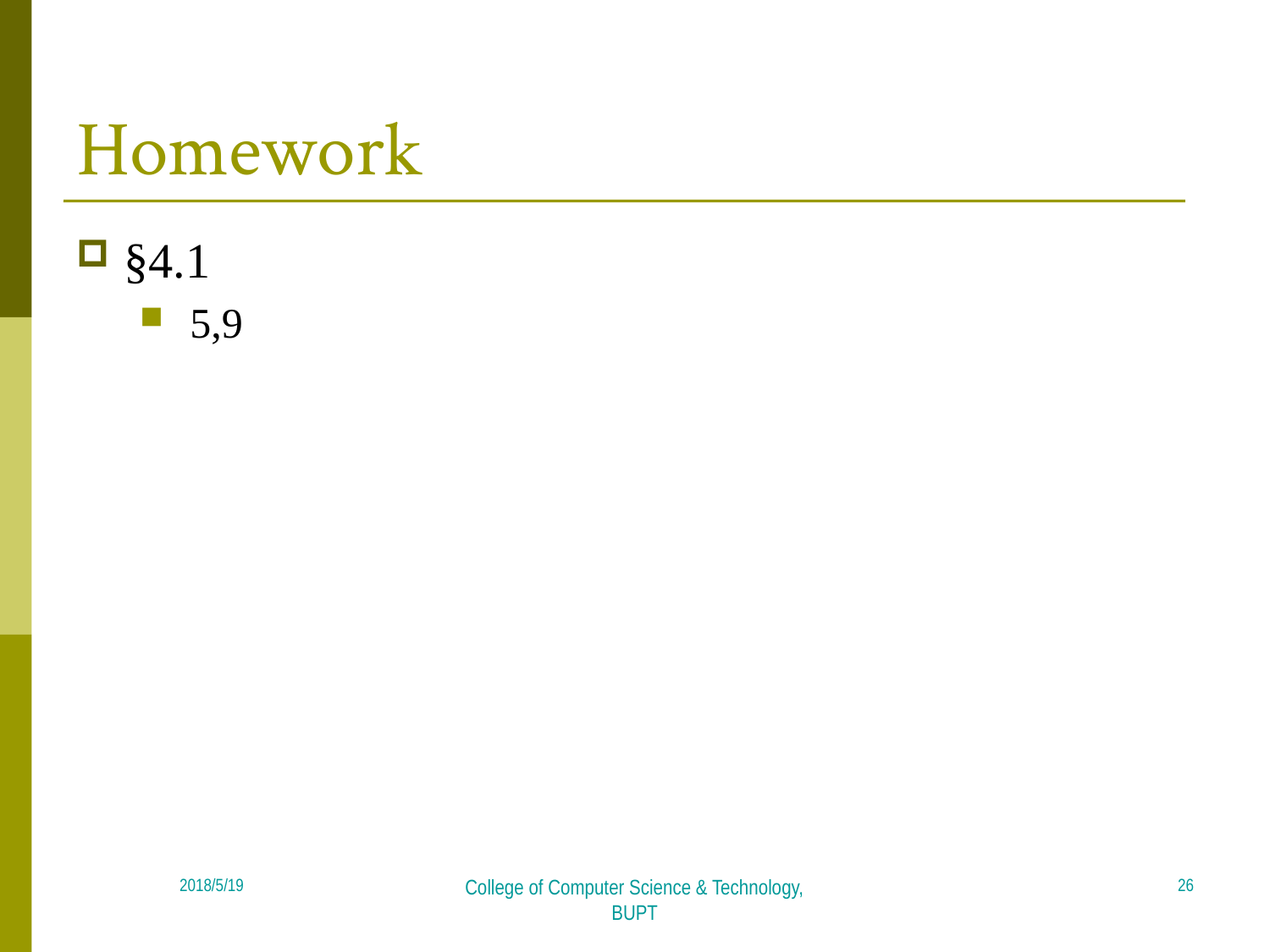

# Homework
§4.1
 5,9

26
2018/5/19
College of Computer Science & Technology, BUPT